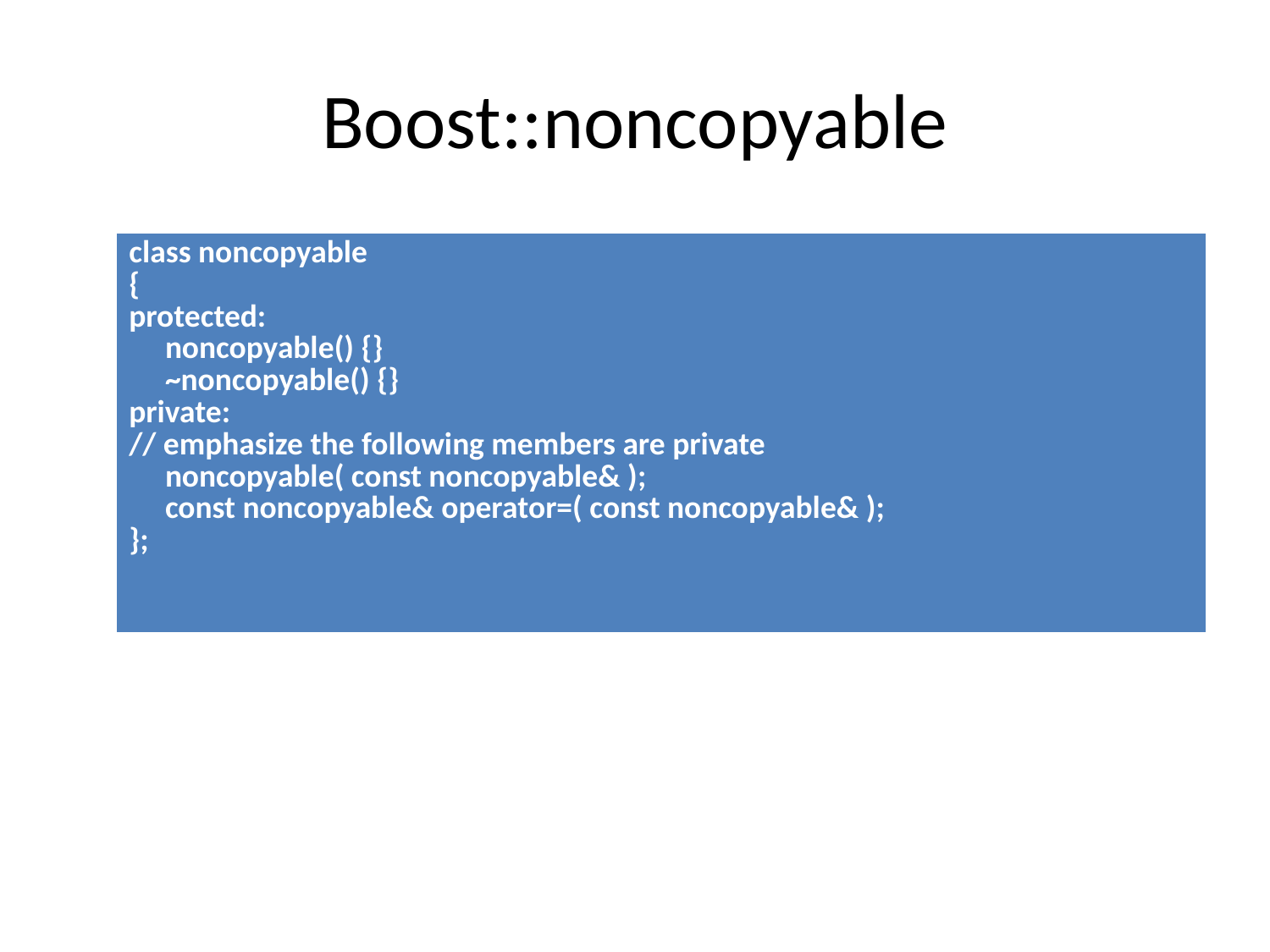

# Boost::noncopyable
| class noncopyable { protected: noncopyable() {} ~noncopyable() {} private: // emphasize the following members are private noncopyable( const noncopyable& ); const noncopyable& operator=( const noncopyable& ); }; |
| --- |